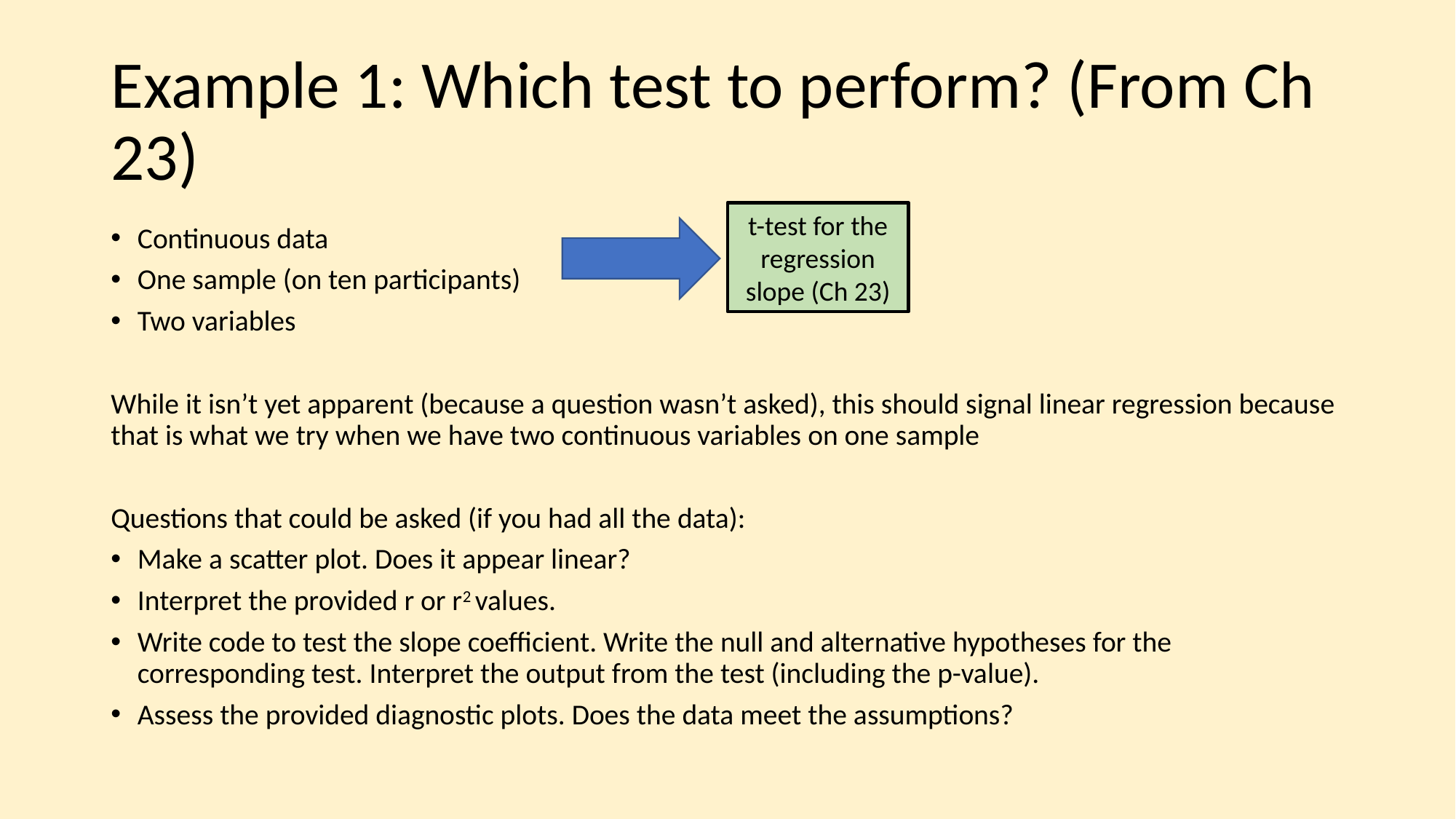

# Example 1: Which test to perform? (From Ch 23)
t-test for the regression slope (Ch 23)
Continuous data
One sample (on ten participants)
Two variables

While it isn’t yet apparent (because a question wasn’t asked), this should signal linear regression because that is what we try when we have two continuous variables on one sample

Questions that could be asked (if you had all the data):
Make a scatter plot. Does it appear linear?
Interpret the provided r or r2 values.
Write code to test the slope coefficient. Write the null and alternative hypotheses for the corresponding test. Interpret the output from the test (including the p-value).
Assess the provided diagnostic plots. Does the data meet the assumptions?